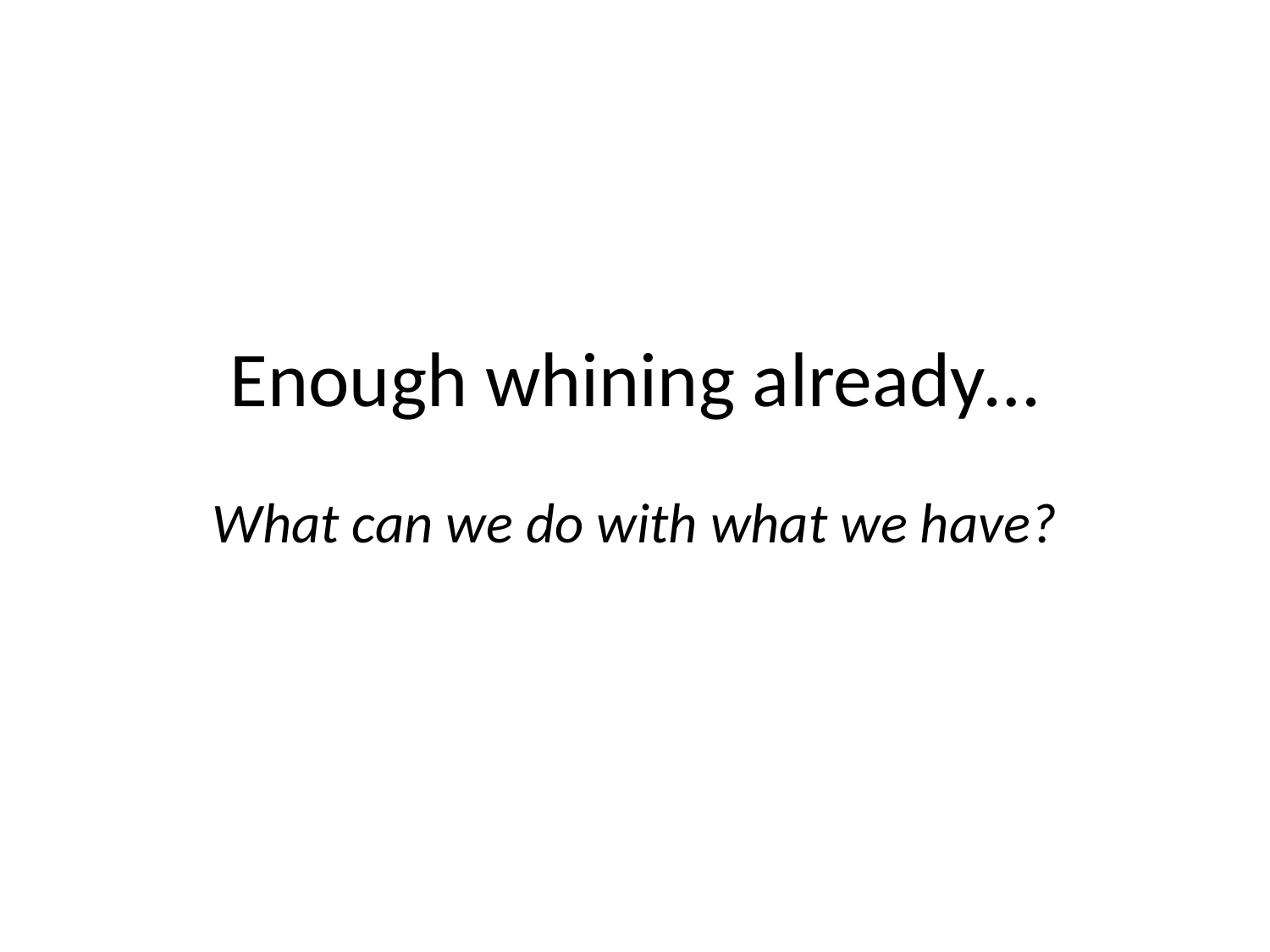

# Enough whining already…
What can we do with what we have?